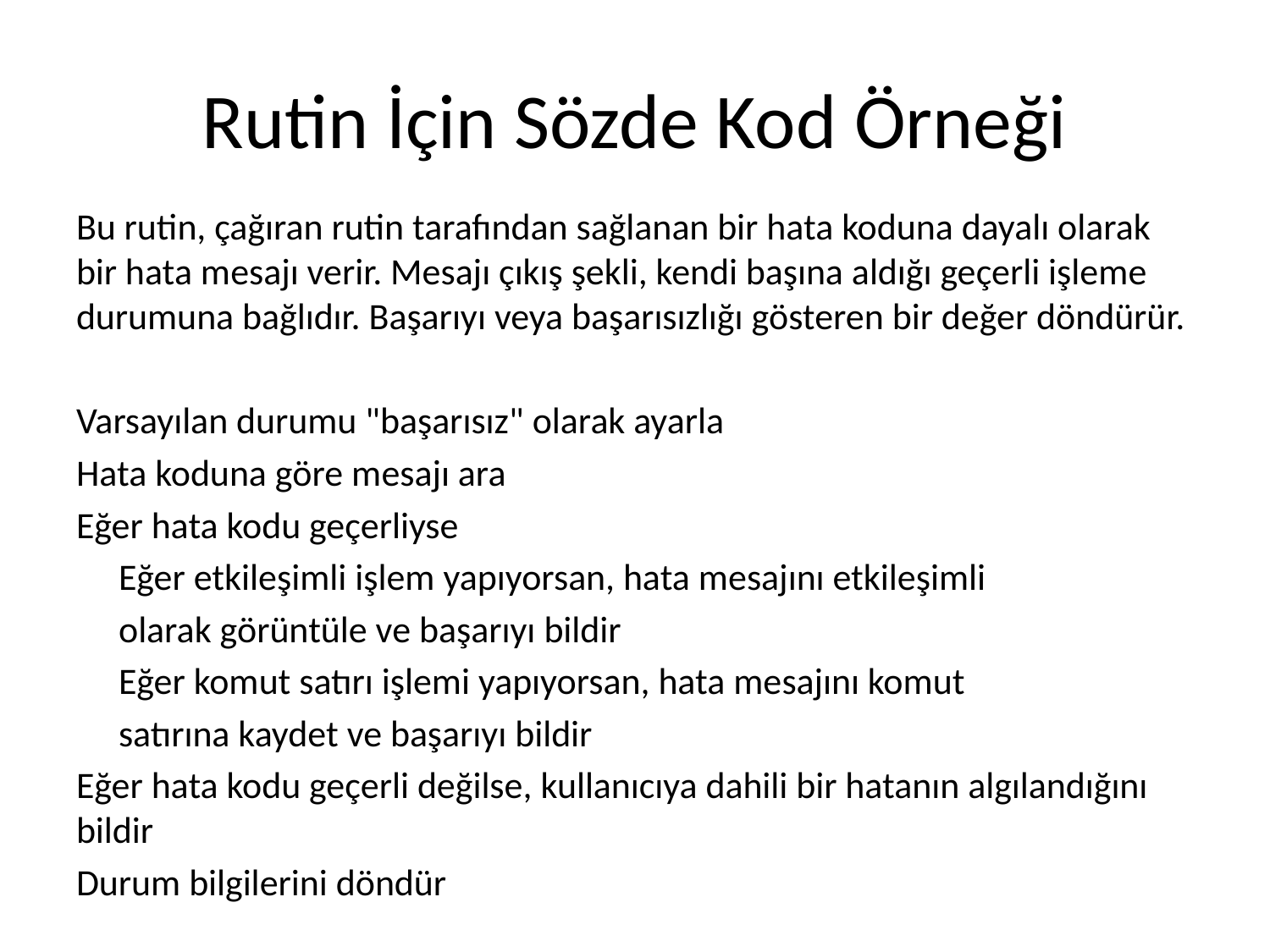

# Rutin İçin Sözde Kod Örneği
Bu rutin, çağıran rutin tarafından sağlanan bir hata koduna dayalı olarak bir hata mesajı verir. Mesajı çıkış şekli, kendi başına aldığı geçerli işleme durumuna bağlıdır. Başarıyı veya başarısızlığı gösteren bir değer döndürür.

Varsayılan durumu "başarısız" olarak ayarla
Hata koduna göre mesajı ara
Eğer hata kodu geçerliyse
     Eğer etkileşimli işlem yapıyorsan, hata mesajını etkileşimli
     olarak görüntüle ve başarıyı bildir
     Eğer komut satırı işlemi yapıyorsan, hata mesajını komut
     satırına kaydet ve başarıyı bildir
Eğer hata kodu geçerli değilse, kullanıcıya dahili bir hatanın algılandığını bildir
Durum bilgilerini döndür